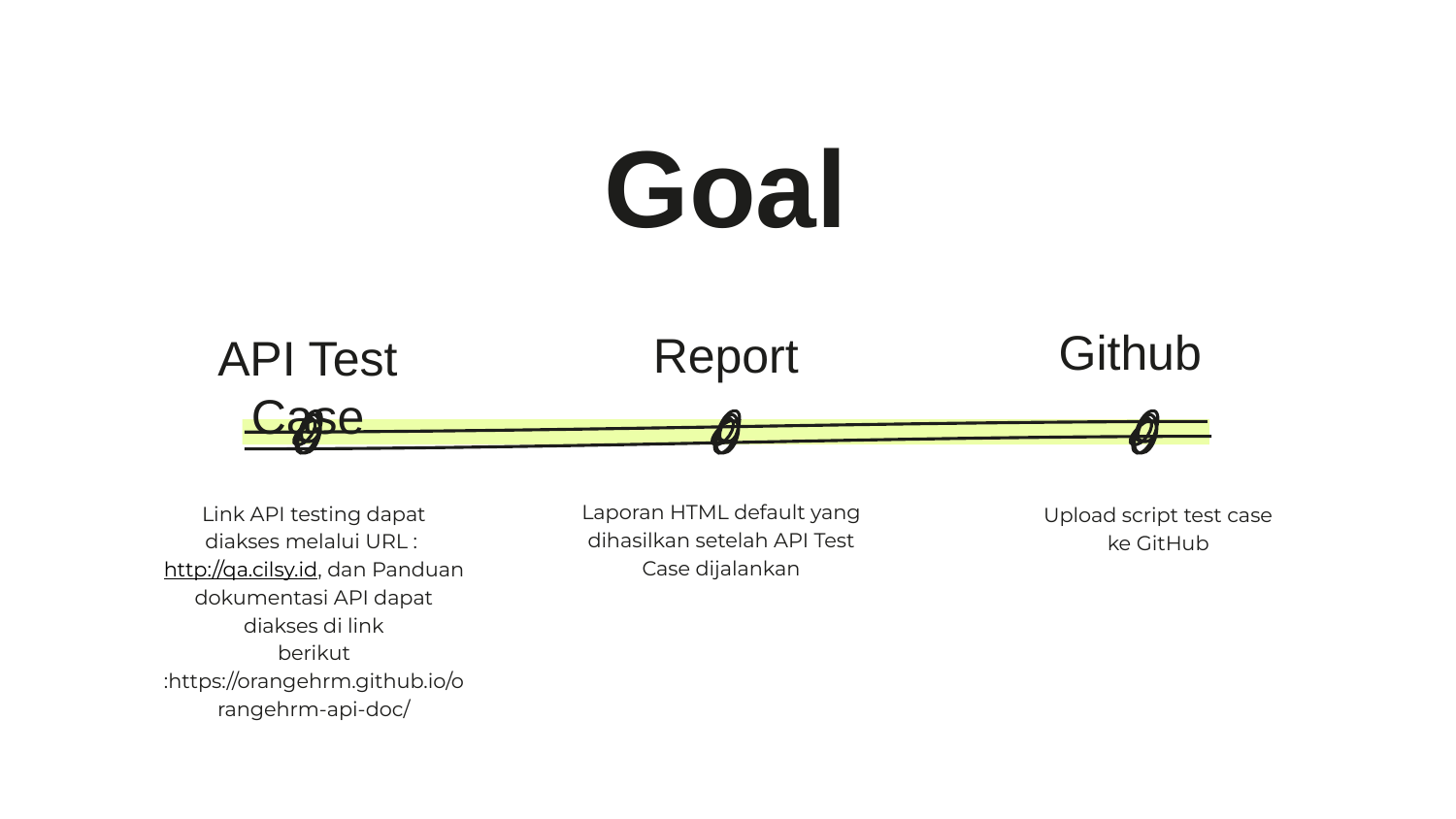

# Goal
Github
Report
API Test Case

Laporan HTML default yang dihasilkan setelah API Test Case dijalankan
Link API testing dapat diakses melalui URL : http://qa.cilsy.id, dan Panduan dokumentasi API dapat diakses di link berikut :https://orangehrm.github.io/orangehrm-api-doc/
Upload script test case ke GitHub